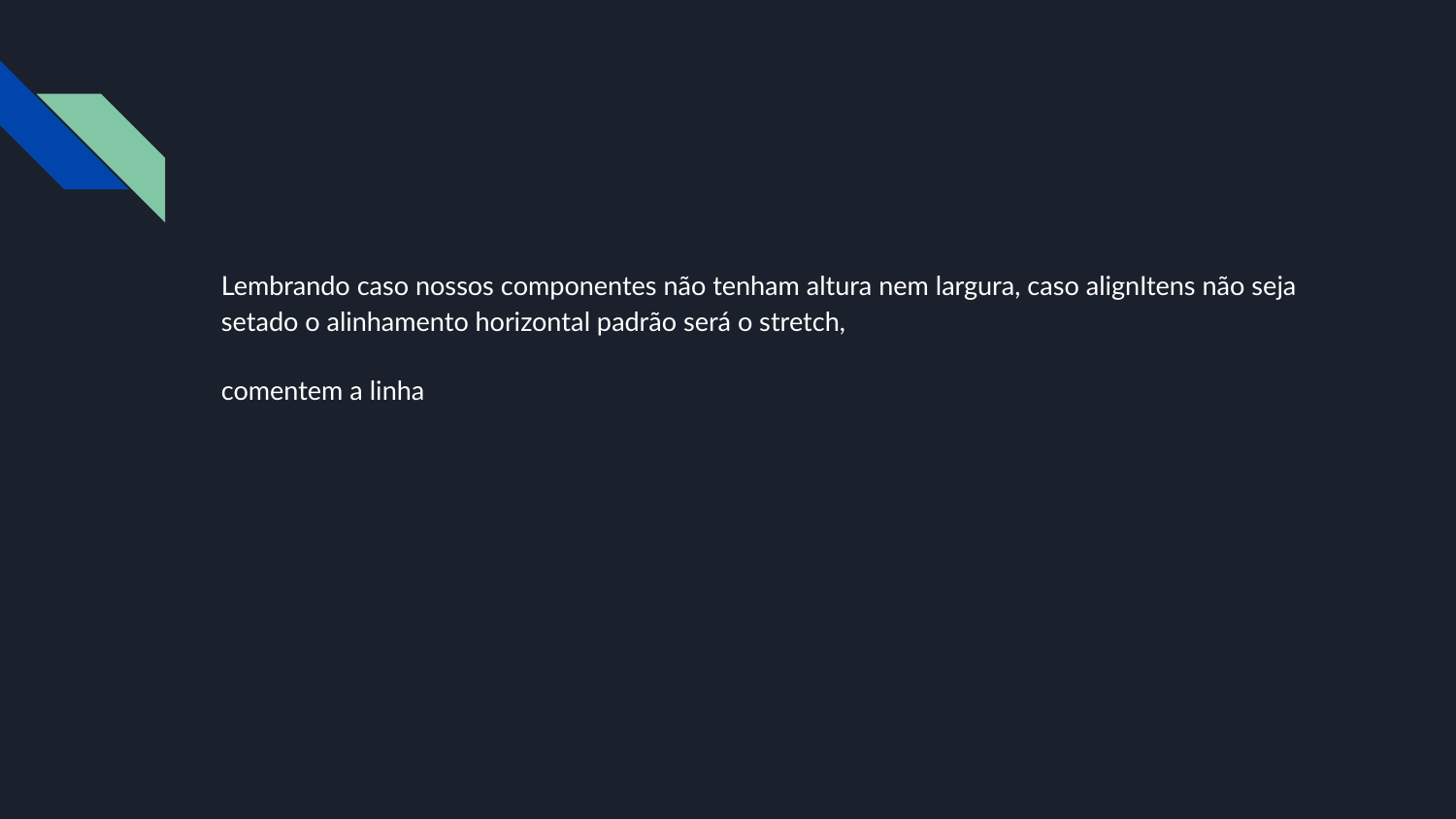

Lembrando caso nossos componentes não tenham altura nem largura, caso alignItens não seja setado o alinhamento horizontal padrão será o stretch,
comentem a linha